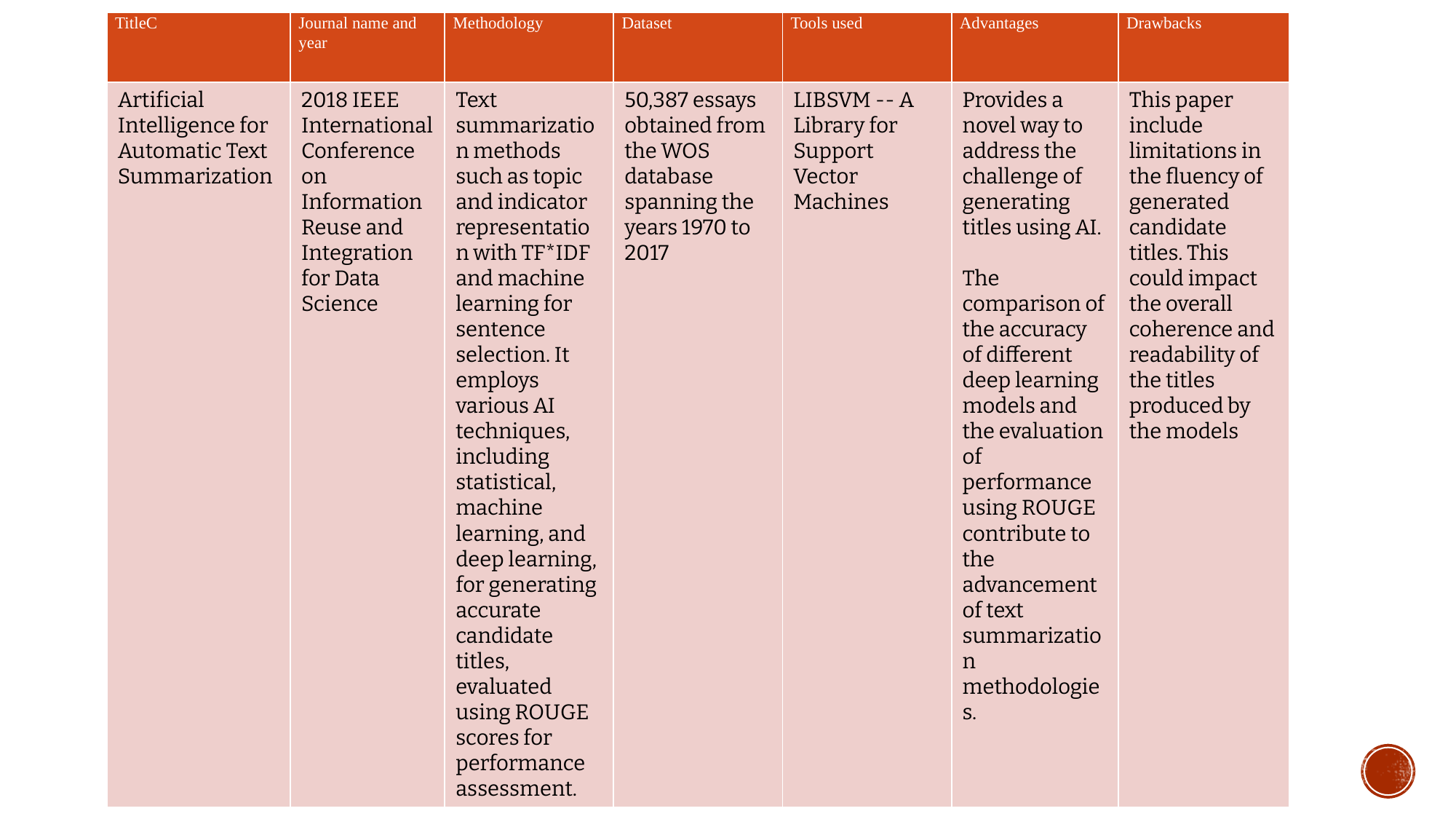

| TitleC | Journal name and year | Methodology | Dataset | Tools used | Advantages | Drawbacks |
| --- | --- | --- | --- | --- | --- | --- |
| Artificial Intelligence for Automatic Text Summarization | 2018 IEEE International Conference on Information Reuse and Integration for Data Science | Text summarization methods such as topic and indicator representation with TF\*IDF and machine learning for sentence selection. It employs various AI techniques, including statistical, machine learning, and deep learning, for generating accurate candidate titles, evaluated using ROUGE scores for performance assessment. | 50,387 essays obtained from the WOS database spanning the years 1970 to 2017 | LIBSVM -- A Library for Support Vector Machines | Provides a novel way to address the challenge of generating titles using AI. The comparison of the accuracy of different deep learning models and the evaluation of performance using ROUGE contribute to the advancement of text summarization methodologies. | This paper include limitations in the fluency of generated candidate titles. This could impact the overall coherence and readability of the titles produced by the models |